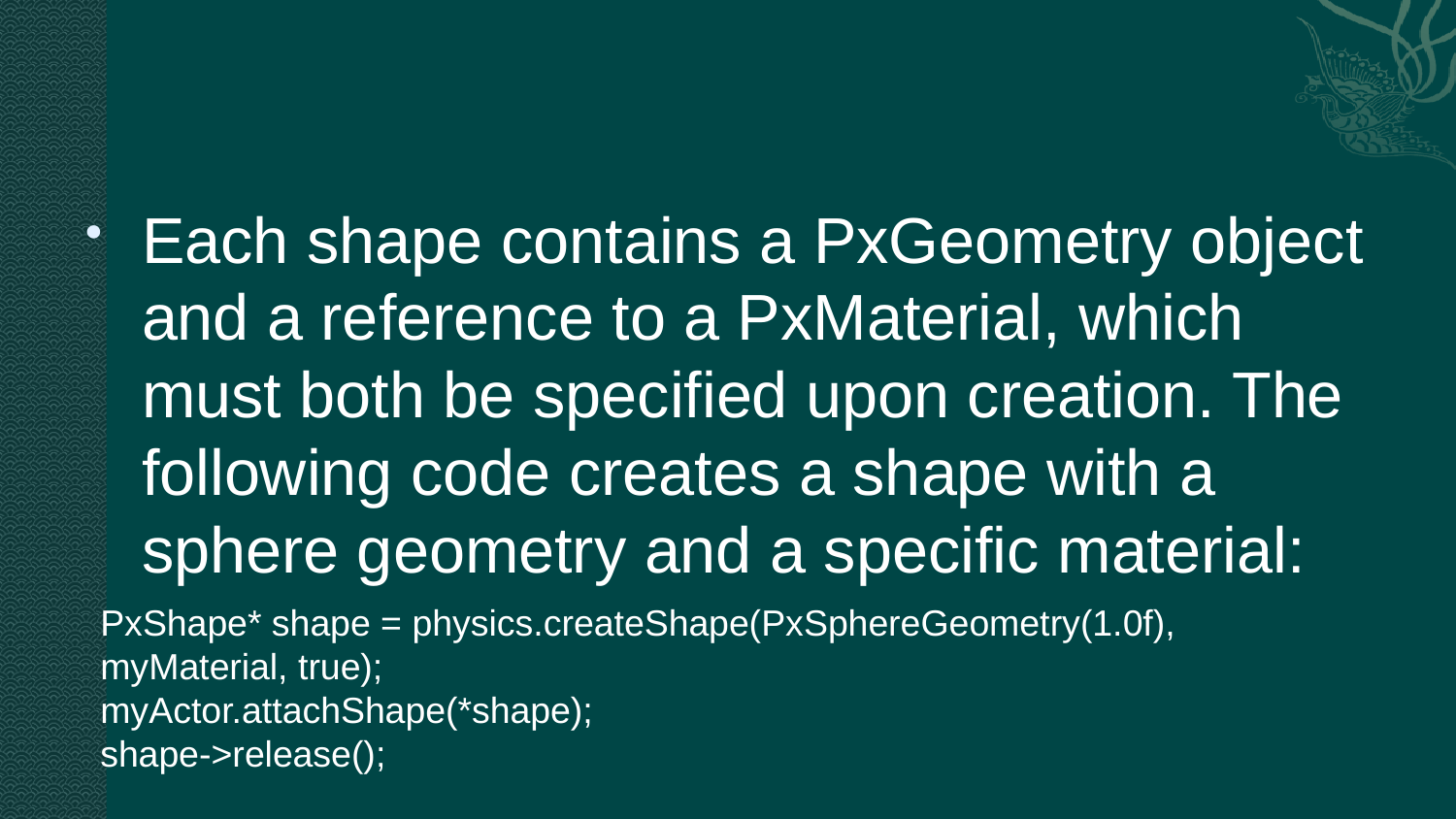

#
Each shape contains a PxGeometry object and a reference to a PxMaterial, which must both be specified upon creation. The following code creates a shape with a sphere geometry and a specific material:

PxShape* shape = physics.createShape(PxSphereGeometry(1.0f), myMaterial, true);
myActor.attachShape(*shape);
shape->release();